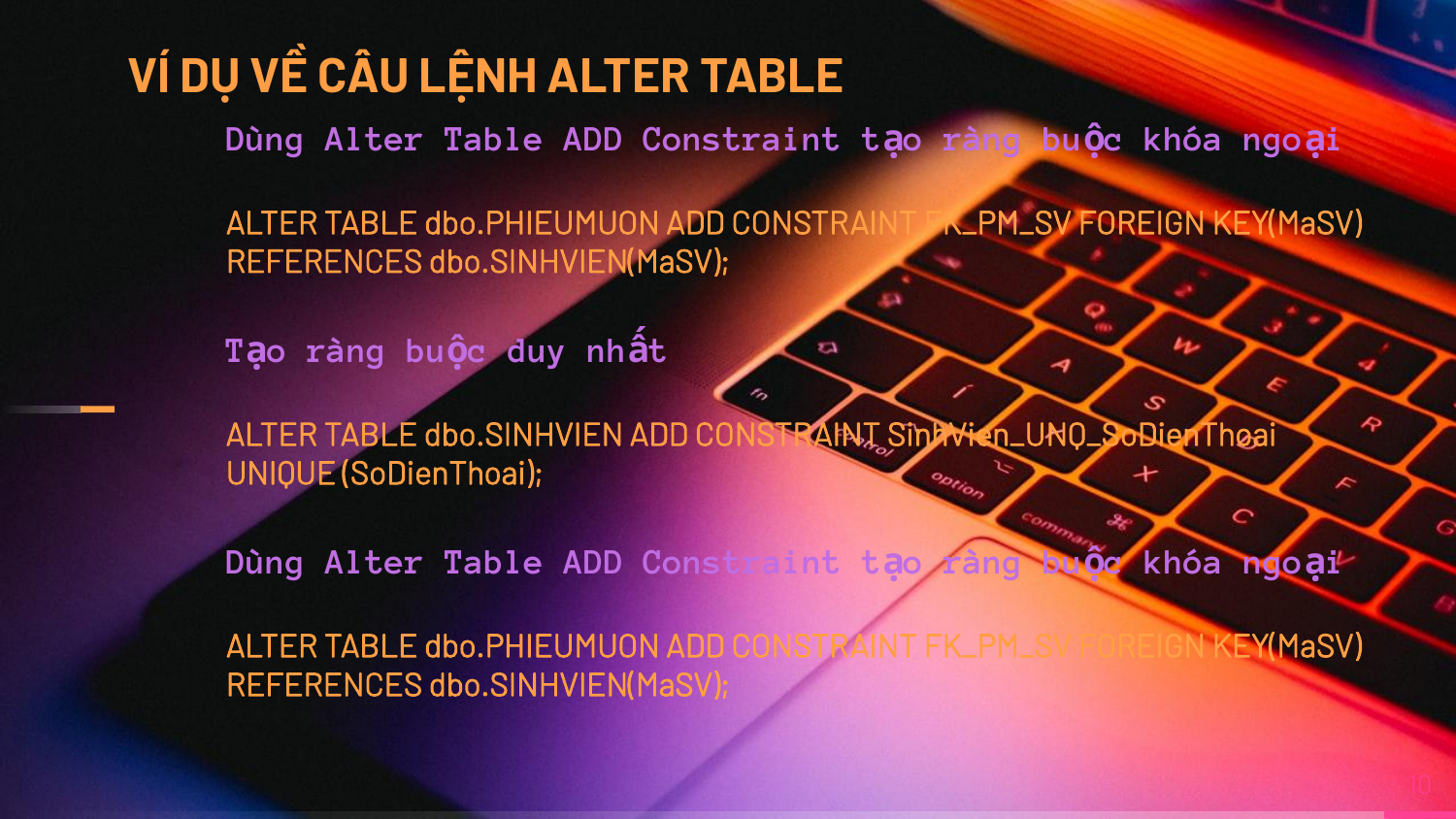

VÍ DỤ VỀ CÂU LỆNH ALTER TABLE
Dùng Alter Table ADD Constraint tạo ràng buộc khóa ngoại

ALTER TABLE dbo.PHIEUMUON ADD CONSTRAINT FK_PM_SV FOREIGN KEY(MaSV) REFERENCES dbo.SINHVIEN(MaSV);
Tạo ràng buộc duy nhất

ALTER TABLE dbo.SINHVIEN ADD CONSTRAINT SinhVien_UNQ_SoDienThoai UNIQUE (SoDienThoai);
Dùng Alter Table ADD Constraint tạo ràng buộc khóa ngoại

ALTER TABLE dbo.PHIEUMUON ADD CONSTRAINT FK_PM_SV FOREIGN KEY(MaSV) REFERENCES dbo.SINHVIEN(MaSV);
10